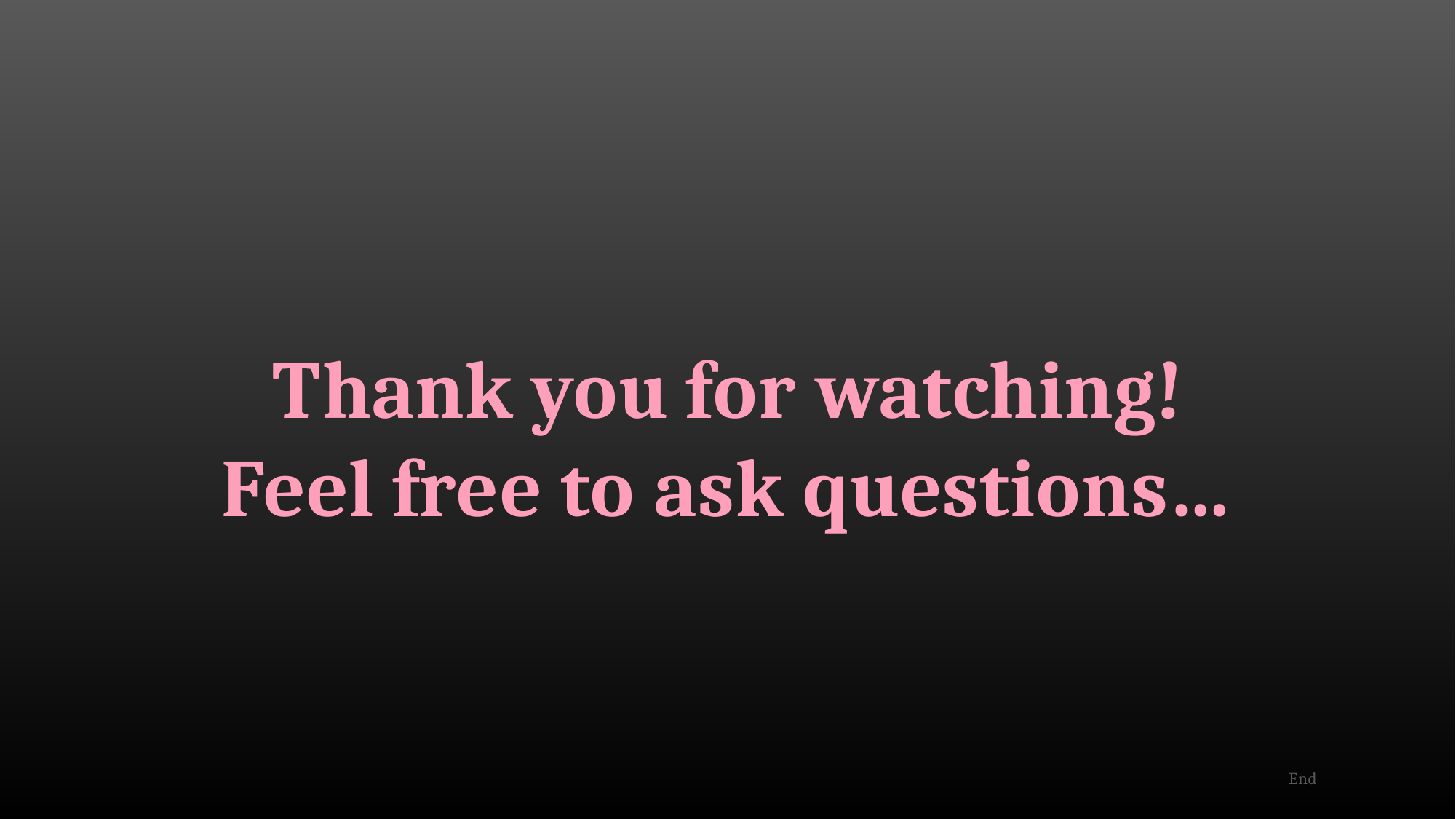

Thank you for watching!
Feel free to ask questions…
End